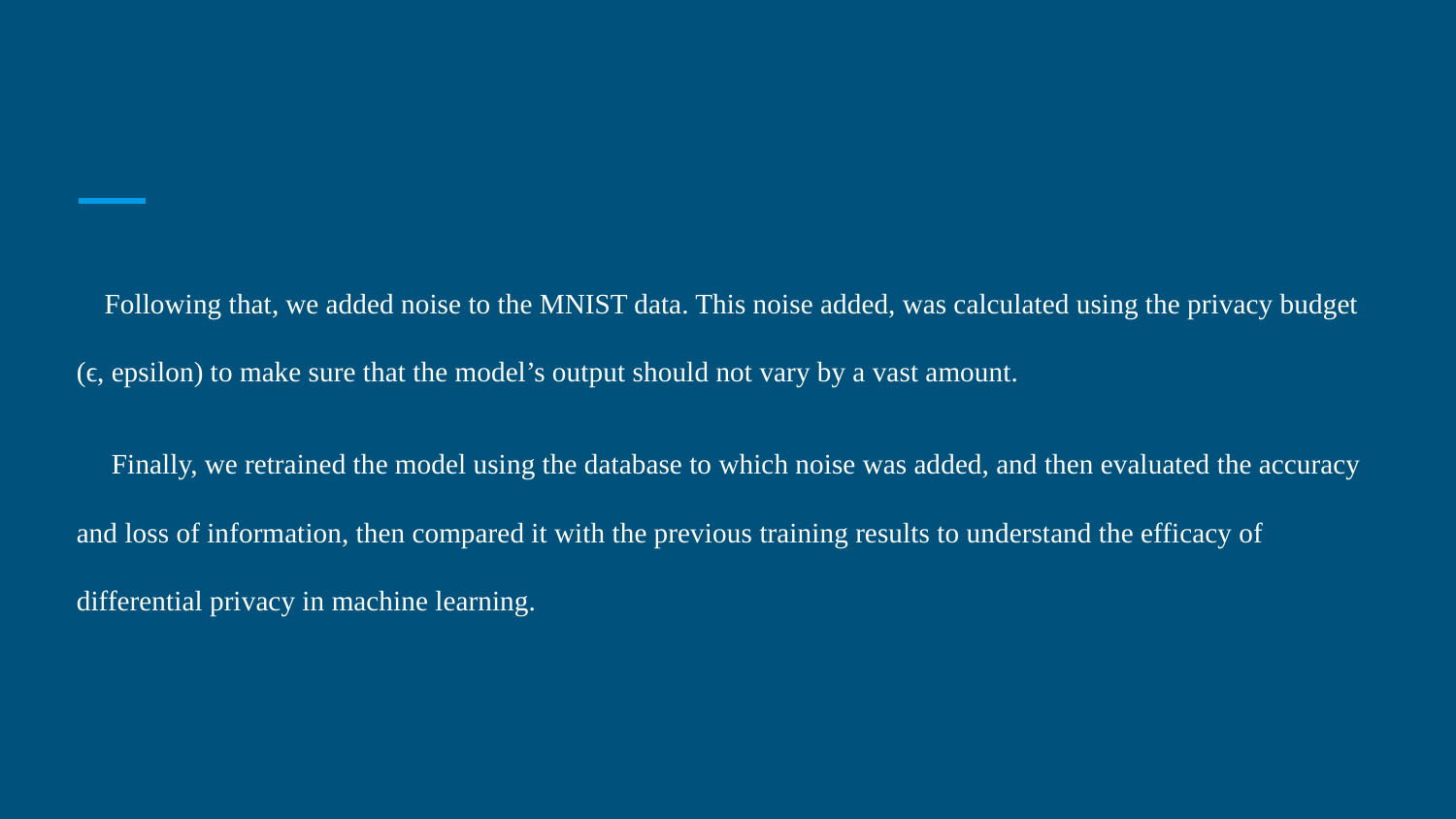

#
    Following that, we added noise to the MNIST data. This noise added, was calculated using the privacy budget (ϵ, epsilon) to make sure that the model’s output should not vary by a vast amount.
     Finally, we retrained the model using the database to which noise was added, and then evaluated the accuracy and loss of information, then compared it with the previous training results to understand the efficacy of differential privacy in machine learning.